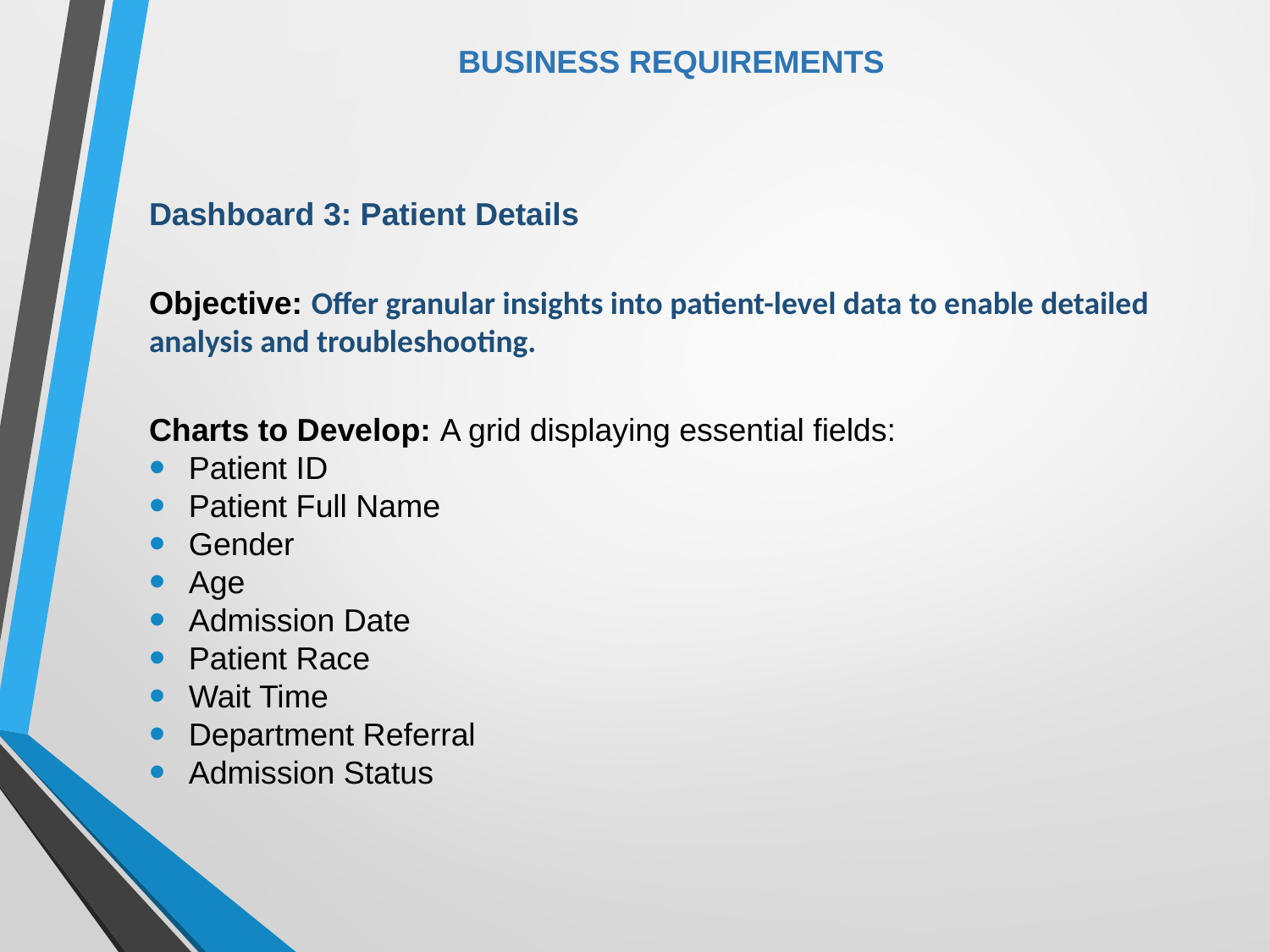

# BUSINESS REQUIREMENTS
Dashboard 3: Patient Details

Objective: Offer granular insights into patient-level data to enable detailed analysis and troubleshooting.

Charts to Develop: A grid displaying essential fields:
Patient ID
Patient Full Name
Gender
Age
Admission Date
Patient Race
Wait Time
Department Referral
Admission Status